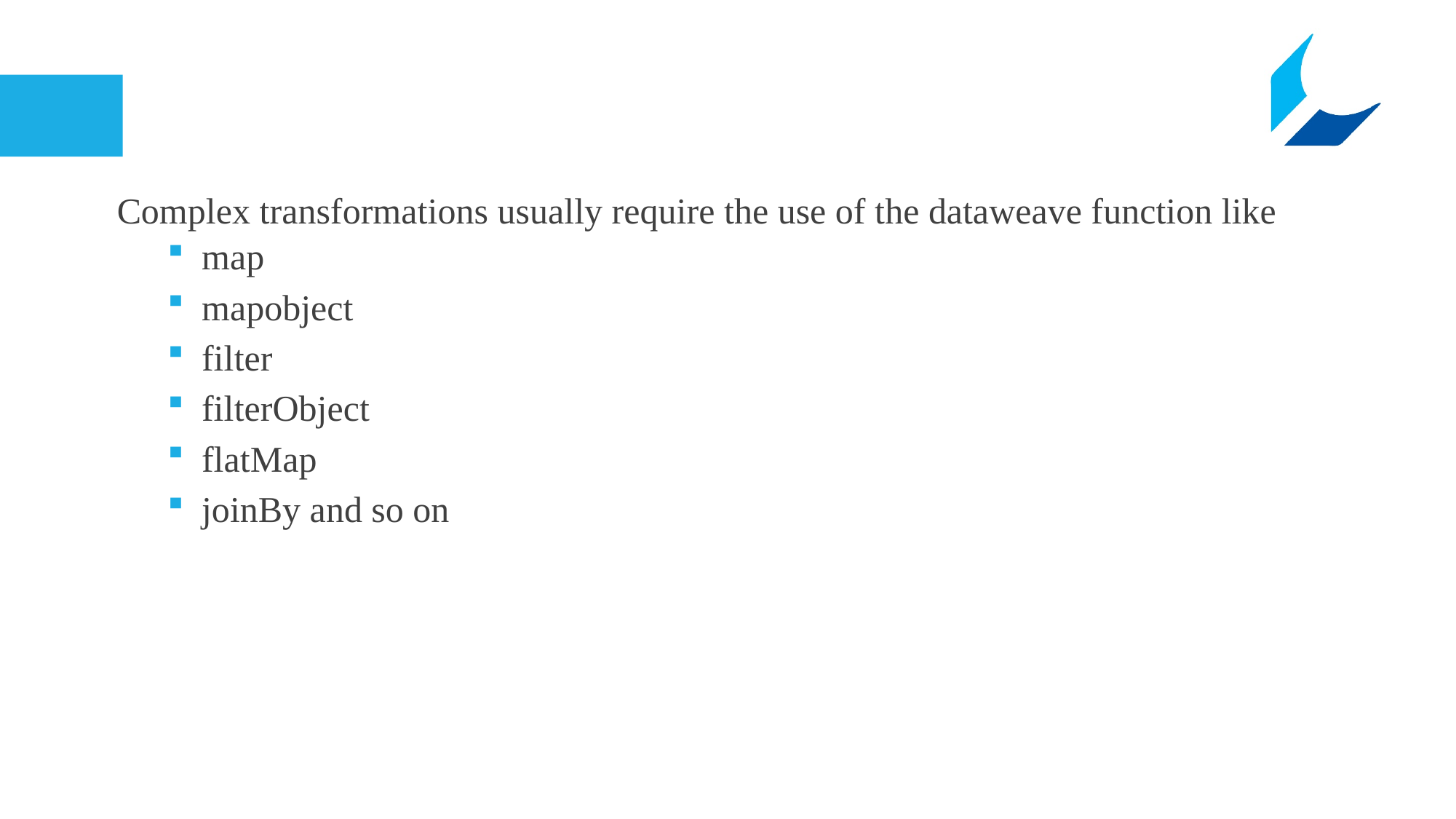

Complex transformations usually require the use of the dataweave function like
map
mapobject
filter
filterObject
flatMap
joinBy and so on